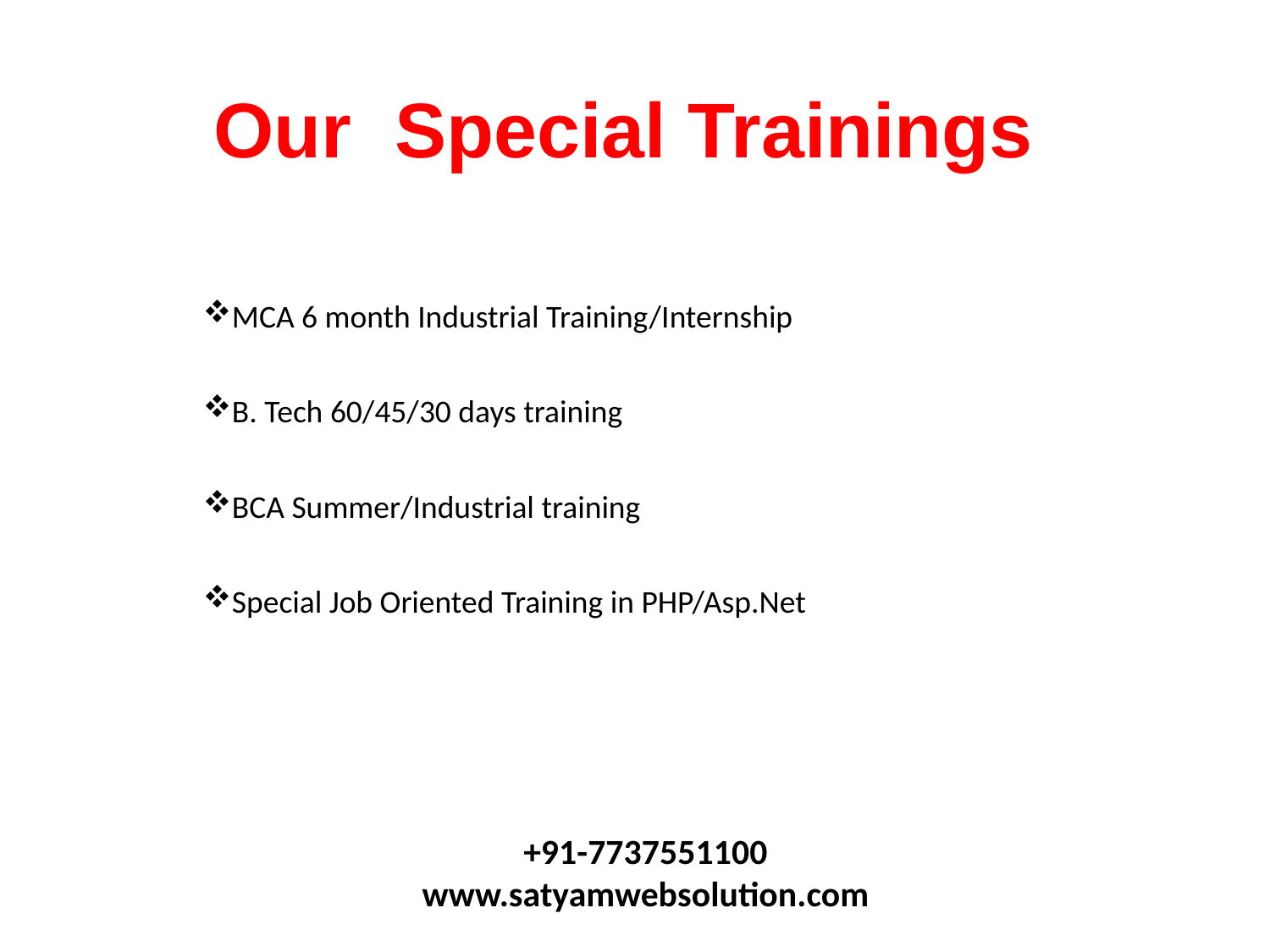

Our  Special Trainings
MCA 6 month Industrial Training/Internship
B. Tech 60/45/30 days training
BCA Summer/Industrial training
Special Job Oriented Training in PHP/Asp.Net
+91-7737551100
www.satyamwebsolution.com